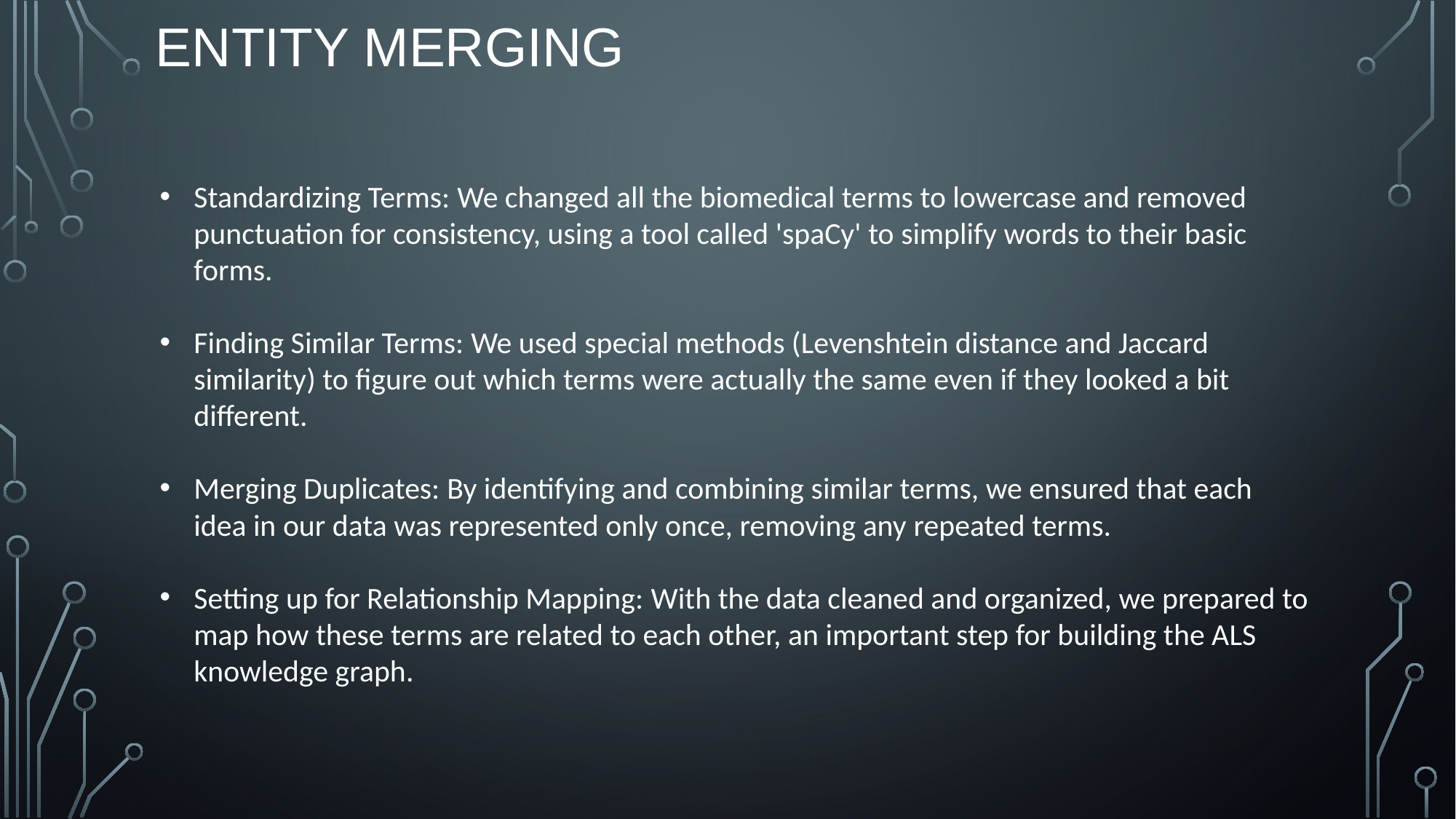

# Entity merging
Standardizing Terms: We changed all the biomedical terms to lowercase and removed punctuation for consistency, using a tool called 'spaCy' to simplify words to their basic forms.

Finding Similar Terms: We used special methods (Levenshtein distance and Jaccard similarity) to figure out which terms were actually the same even if they looked a bit different.

Merging Duplicates: By identifying and combining similar terms, we ensured that each idea in our data was represented only once, removing any repeated terms.

Setting up for Relationship Mapping: With the data cleaned and organized, we prepared to map how these terms are related to each other, an important step for building the ALS knowledge graph.